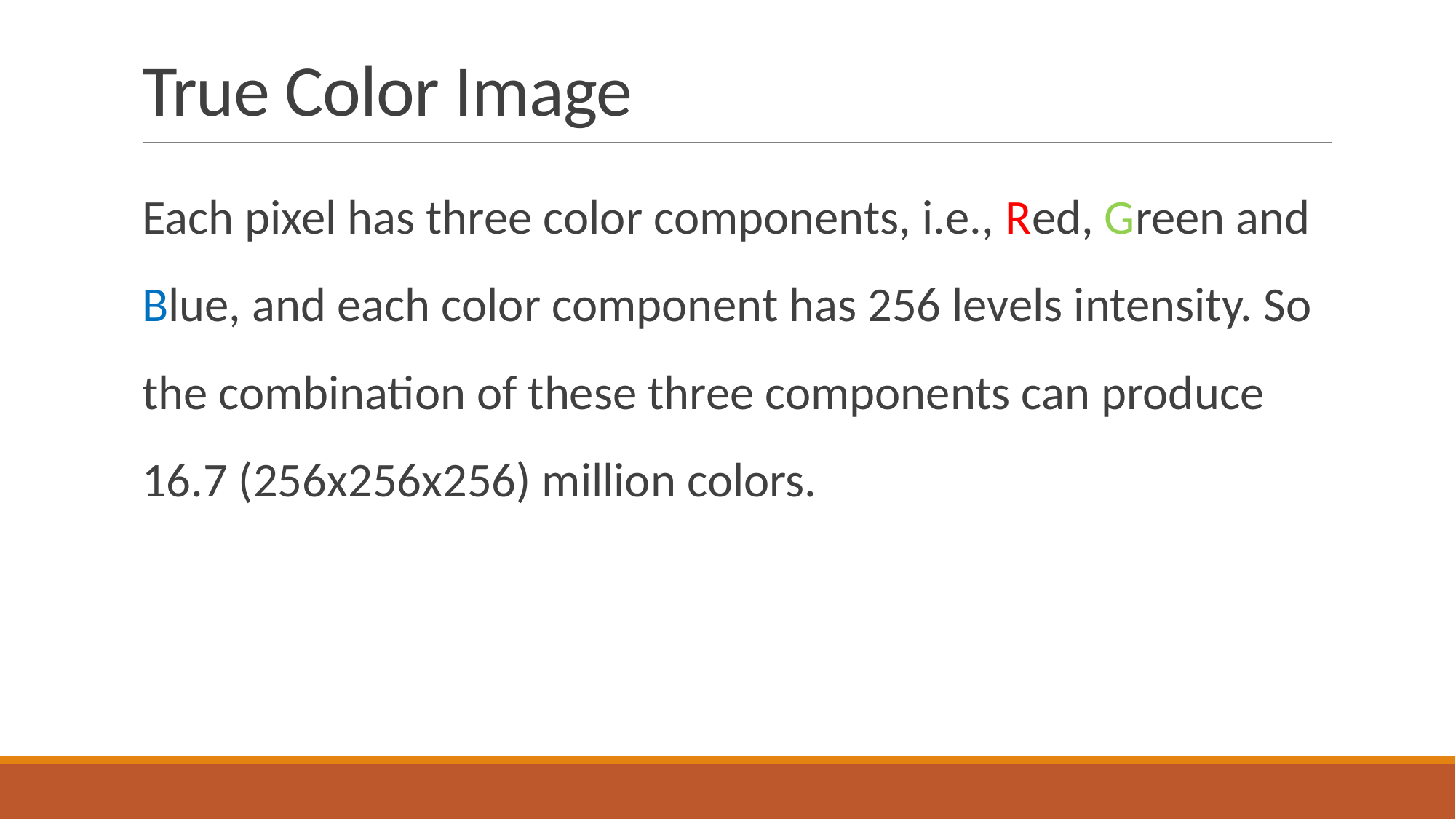

# True Color Image
Each pixel has three color components, i.e., Red, Green and Blue, and each color component has 256 levels intensity. So the combination of these three components can produce 16.7 (256x256x256) million colors.